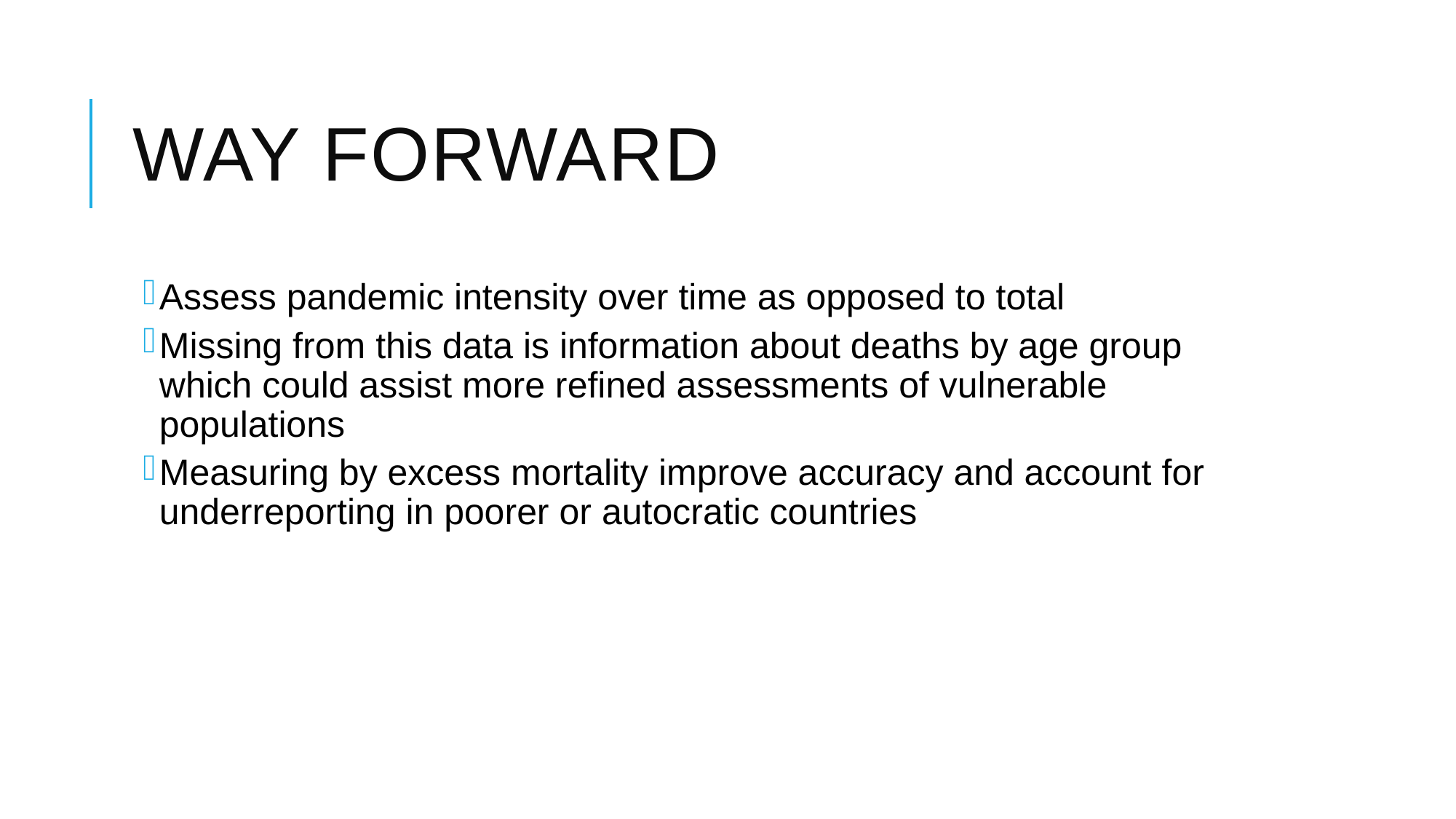

# Way forward
Assess pandemic intensity over time as opposed to total
Missing from this data is information about deaths by age group which could assist more refined assessments of vulnerable populations
Measuring by excess mortality improve accuracy and account for underreporting in poorer or autocratic countries